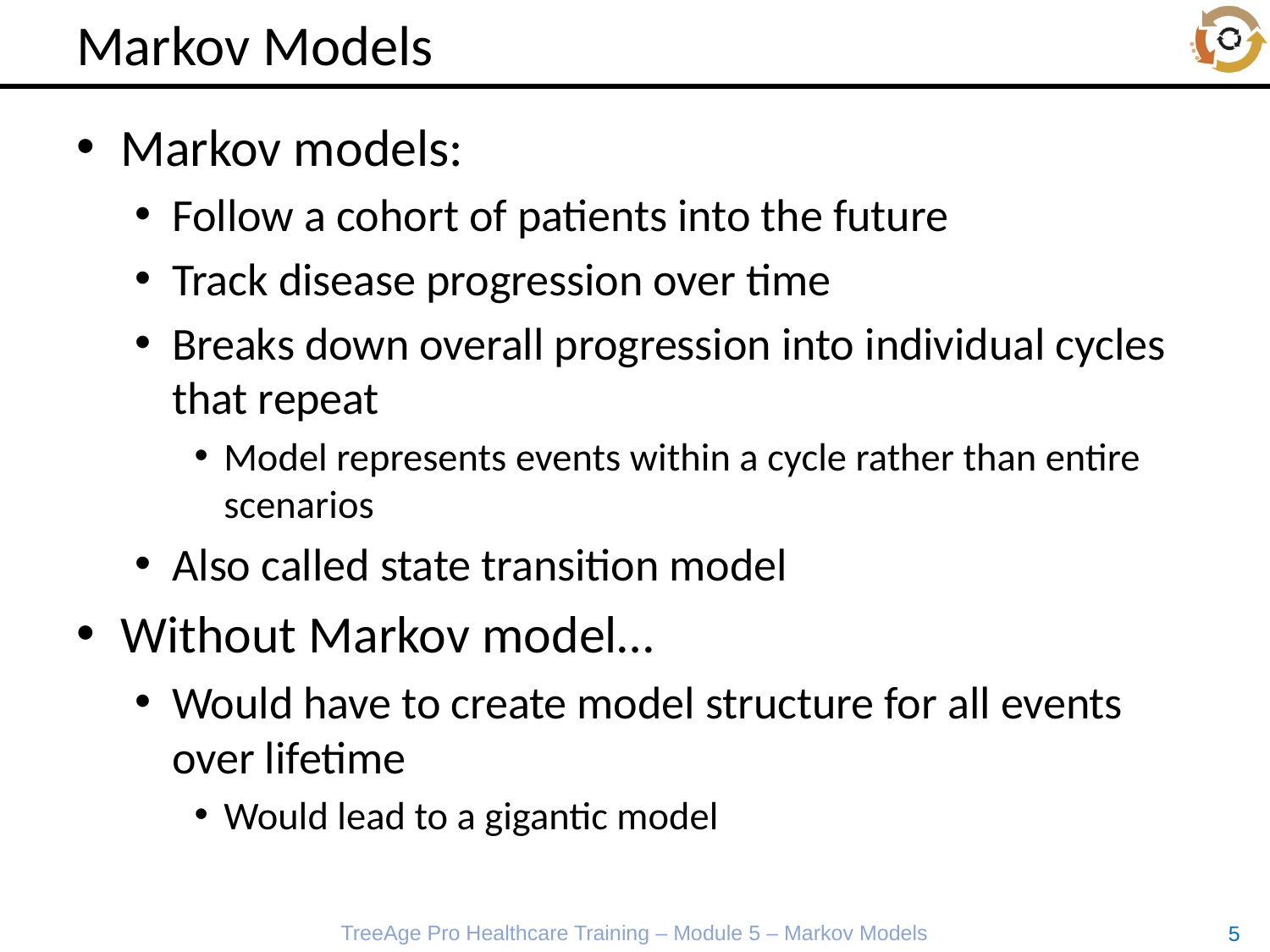

# Markov Models
Markov models:
Follow a cohort of patients into the future
Track disease progression over time
Breaks down overall progression into individual cycles that repeat
Model represents events within a cycle rather than entire scenarios
Also called state transition model
Without Markov model…
Would have to create model structure for all events over lifetime
Would lead to a gigantic model
TreeAge Pro Healthcare Training – Module 5 – Markov Models